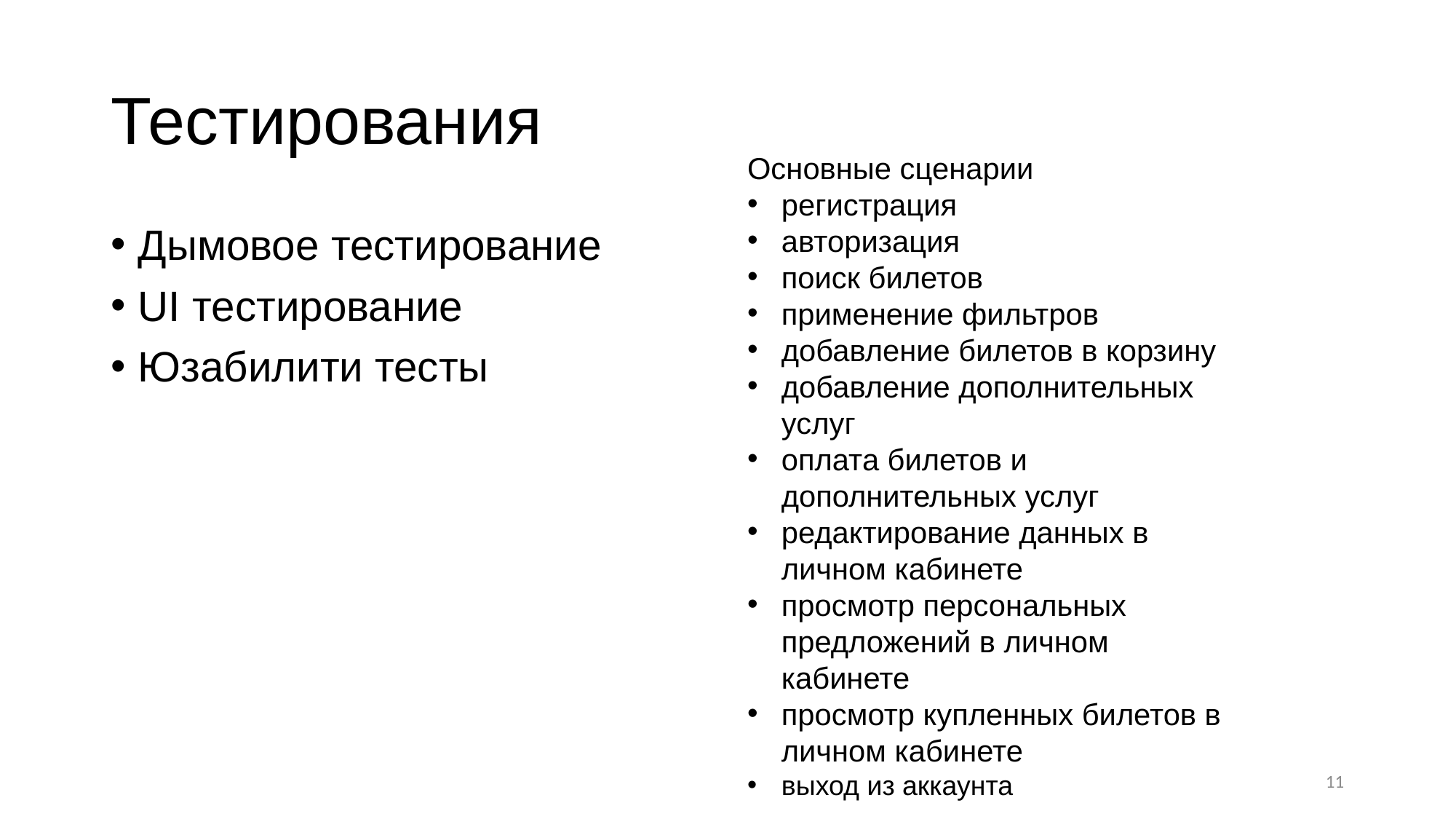

# Тестирования
Основные сценарии
регистрация
авторизация
поиск билетов
применение фильтров
добавление билетов в корзину
добавление дополнительных услуг
оплата билетов и дополнительных услуг
редактирование данных в личном кабинете
просмотр персональных предложений в личном кабинете
просмотр купленных билетов в личном кабинете
выход из аккаунта
Дымовое тестирование
UI тестирование
Юзабилити тесты

11